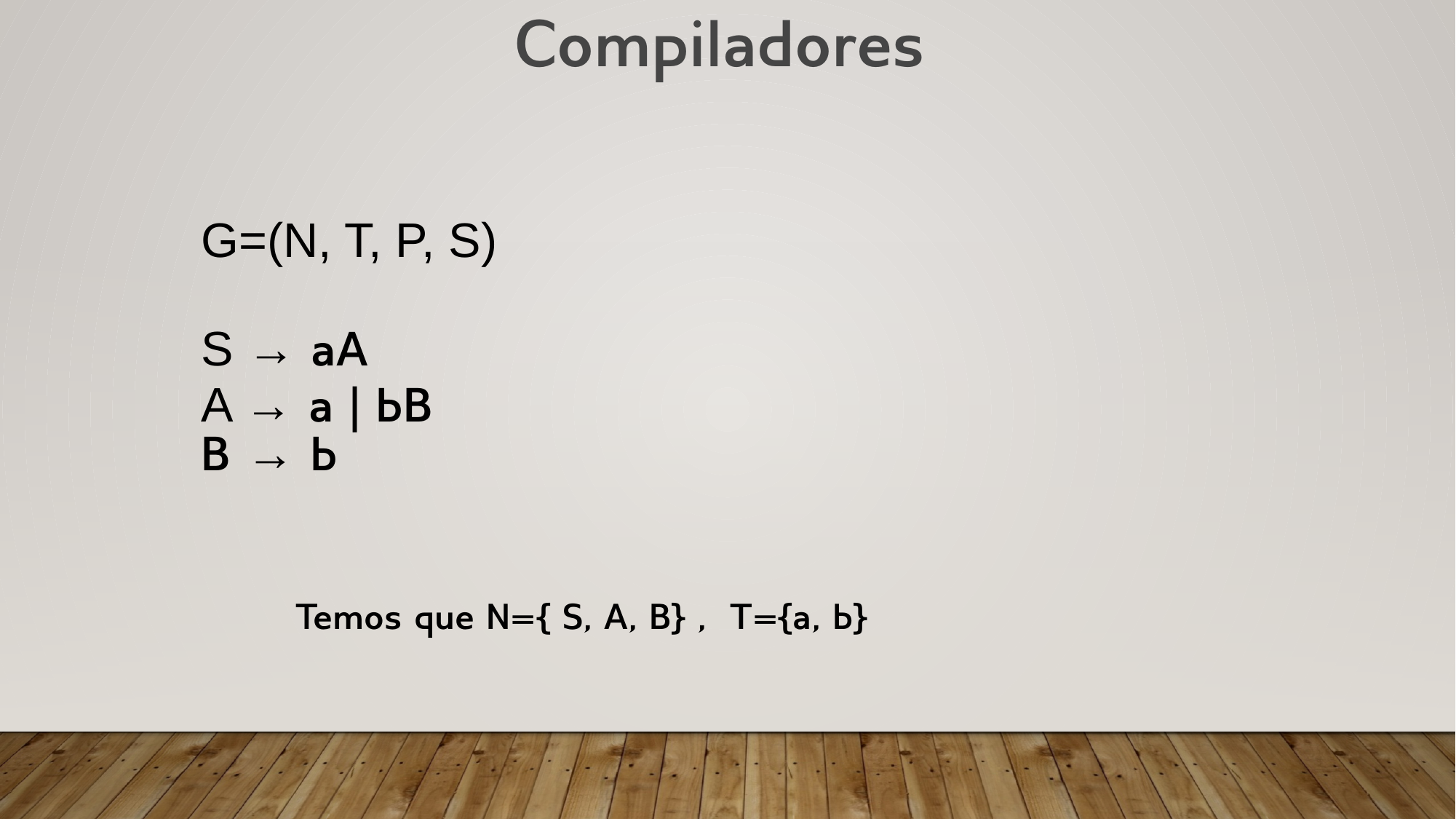

Compiladores
| G=(N, T, P, S) S → aA A → a | bB B → b |
| --- |
| Temos que N={ S, A, B} , T={a, b} |
| --- |